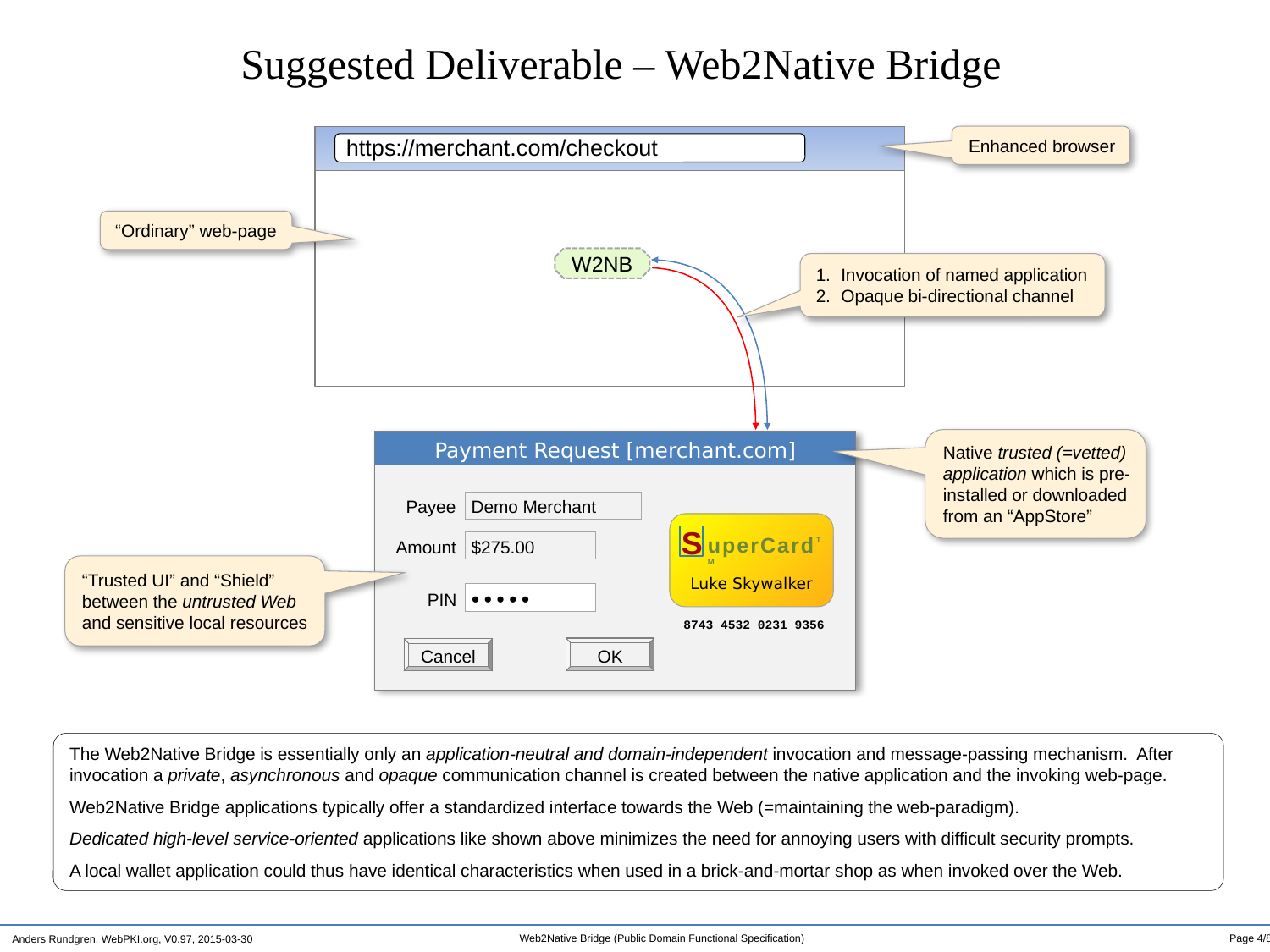

Suggested Deliverable – Web2Native Bridge

https://merchant.com/checkout

Enhanced browser
“Ordinary” web-page
W2NB
Invocation of named application
Opaque bi-directional channel

Native trusted (=vetted) application which is pre-installed or downloaded from an “AppStore”
Payment Request [merchant.com]

Payee
Demo Merchant
Amount
$275.00
PIN
● ● ● ● ●

OK
Cancel

S
uperCardTM

Luke Skywalker
“Trusted UI” and “Shield” between the untrusted Web and sensitive local resources
8743 4532 0231 9356
The Web2Native Bridge is essentially only an application-neutral and domain-independent invocation and message-passing mechanism.  After invocation a private, asynchronous and opaque communication channel is created between the native application and the invoking web-page.
Web2Native Bridge applications typically offer a standardized interface towards the Web (=maintaining the web-paradigm).
Dedicated high-level service-oriented applications like shown above minimizes the need for annoying users with difficult security prompts.
A local wallet application could thus have identical characteristics when used in a brick-and-mortar shop as when invoked over the Web.